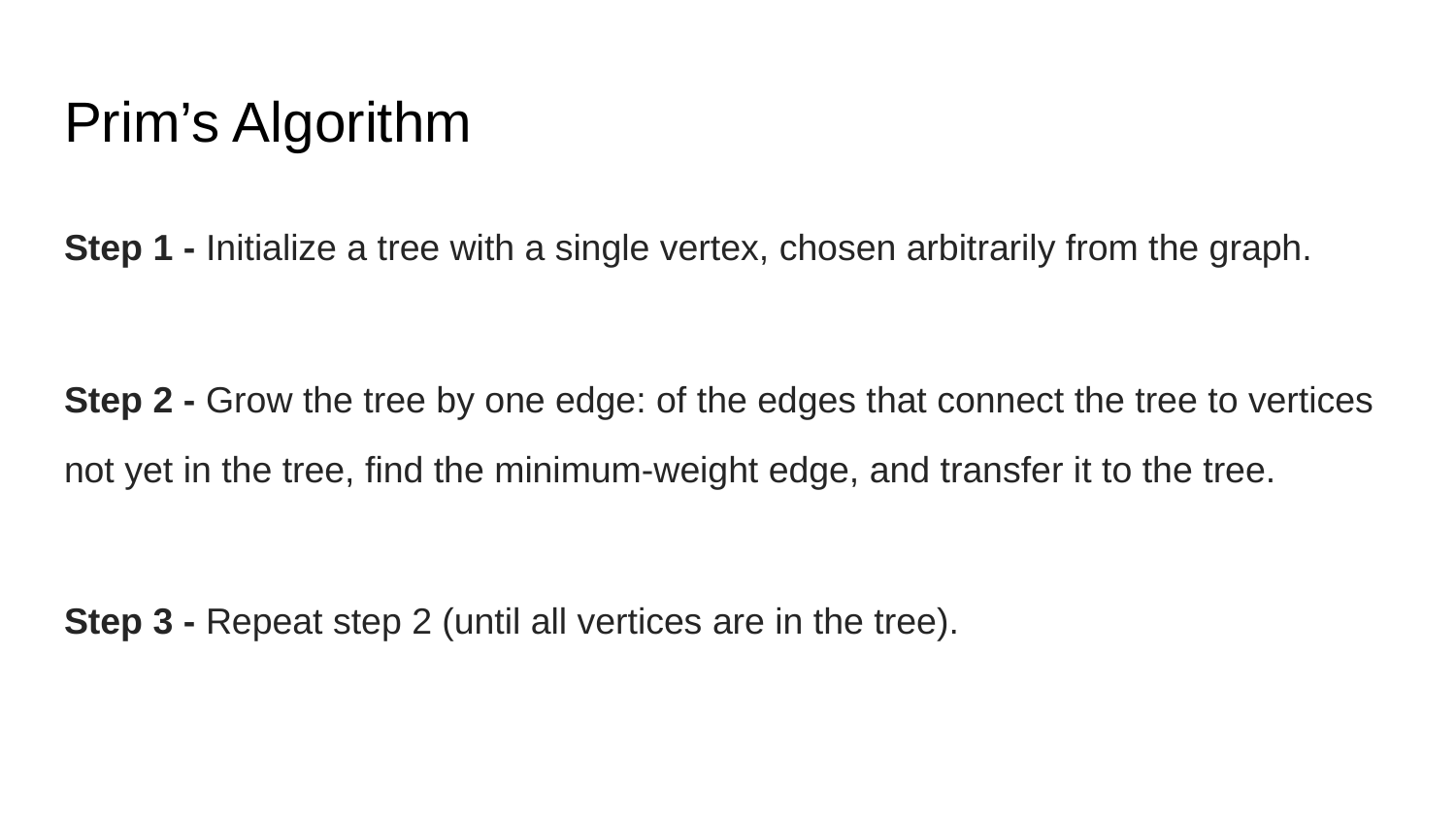

# Prim’s Algorithm
Step 1 - Initialize a tree with a single vertex, chosen arbitrarily from the graph.

Step 2 - Grow the tree by one edge: of the edges that connect the tree to vertices not yet in the tree, find the minimum-weight edge, and transfer it to the tree.

Step 3 - Repeat step 2 (until all vertices are in the tree).